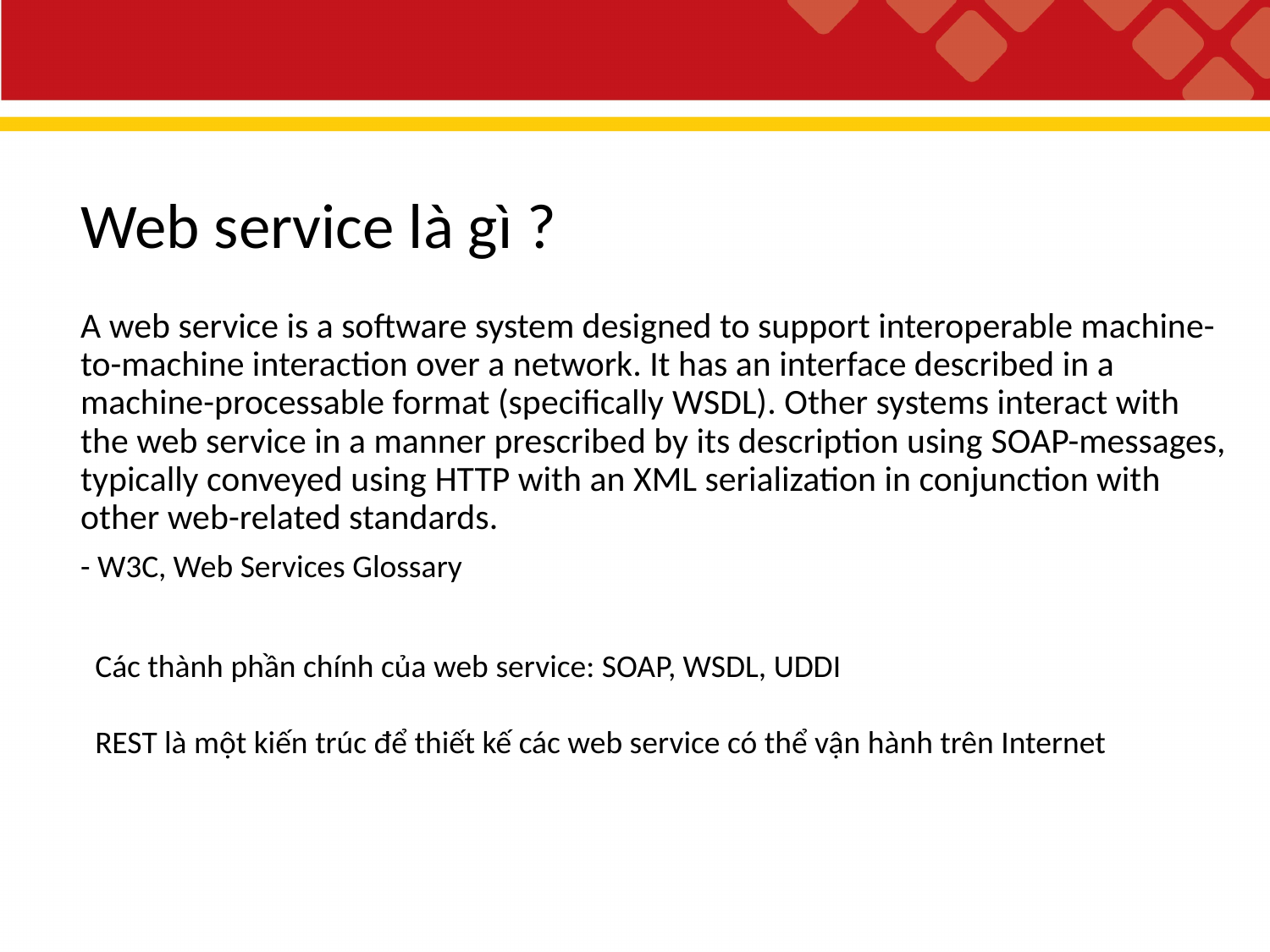

Web service là gì ?
A web service is a software system designed to support interoperable machine-to-machine interaction over a network. It has an interface described in a machine-processable format (specifically WSDL). Other systems interact with the web service in a manner prescribed by its description using SOAP-messages, typically conveyed using HTTP with an XML serialization in conjunction with other web-related standards.
- W3C, Web Services Glossary
Các thành phần chính của web service: SOAP, WSDL, UDDI

REST là một kiến trúc để thiết kế các web service có thể vận hành trên Internet